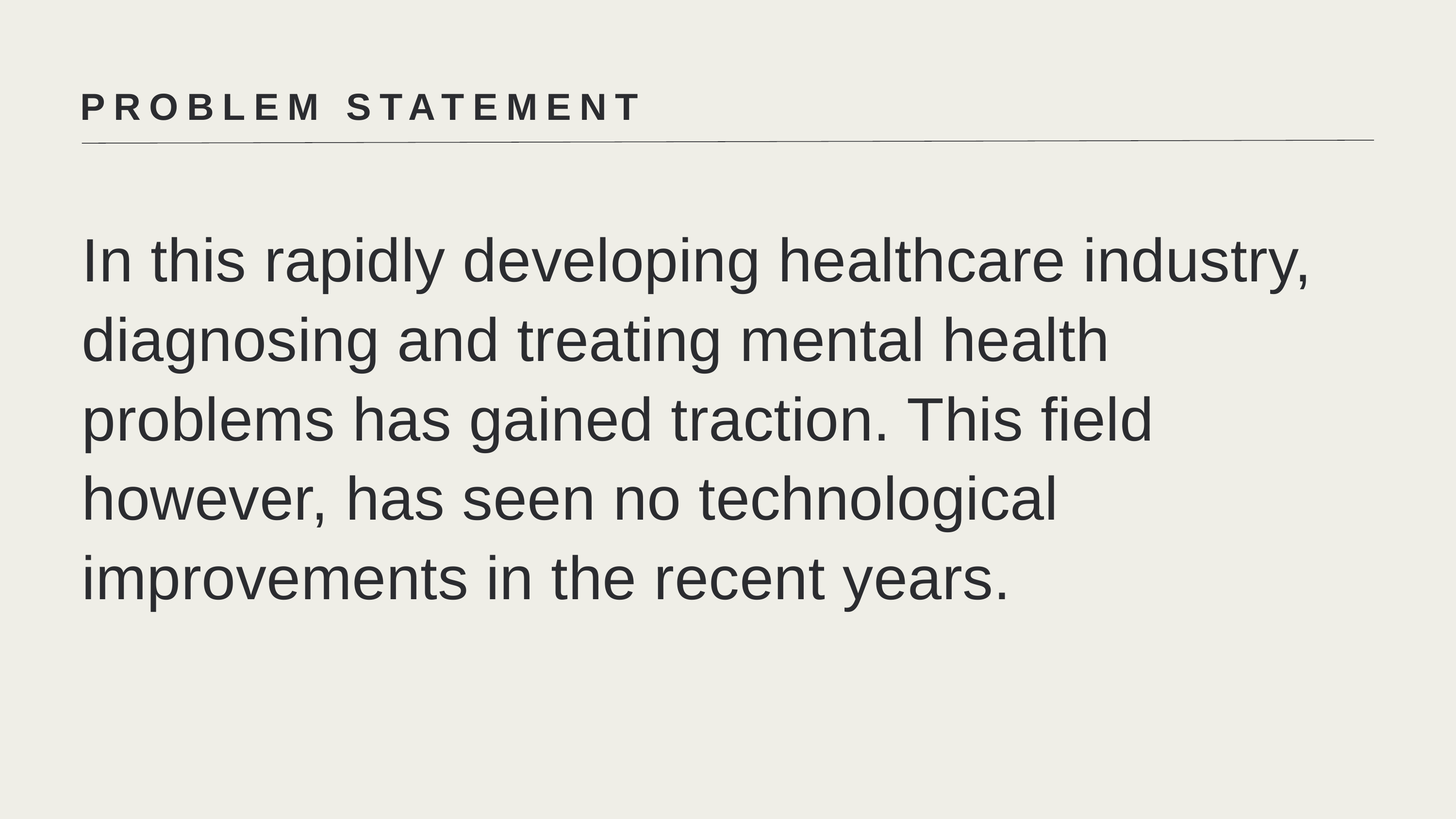

PROBLEM STATEMENT

In this rapidly developing healthcare industry, diagnosing and treating mental health problems has gained traction. This field however, has seen no technological improvements in the recent years.